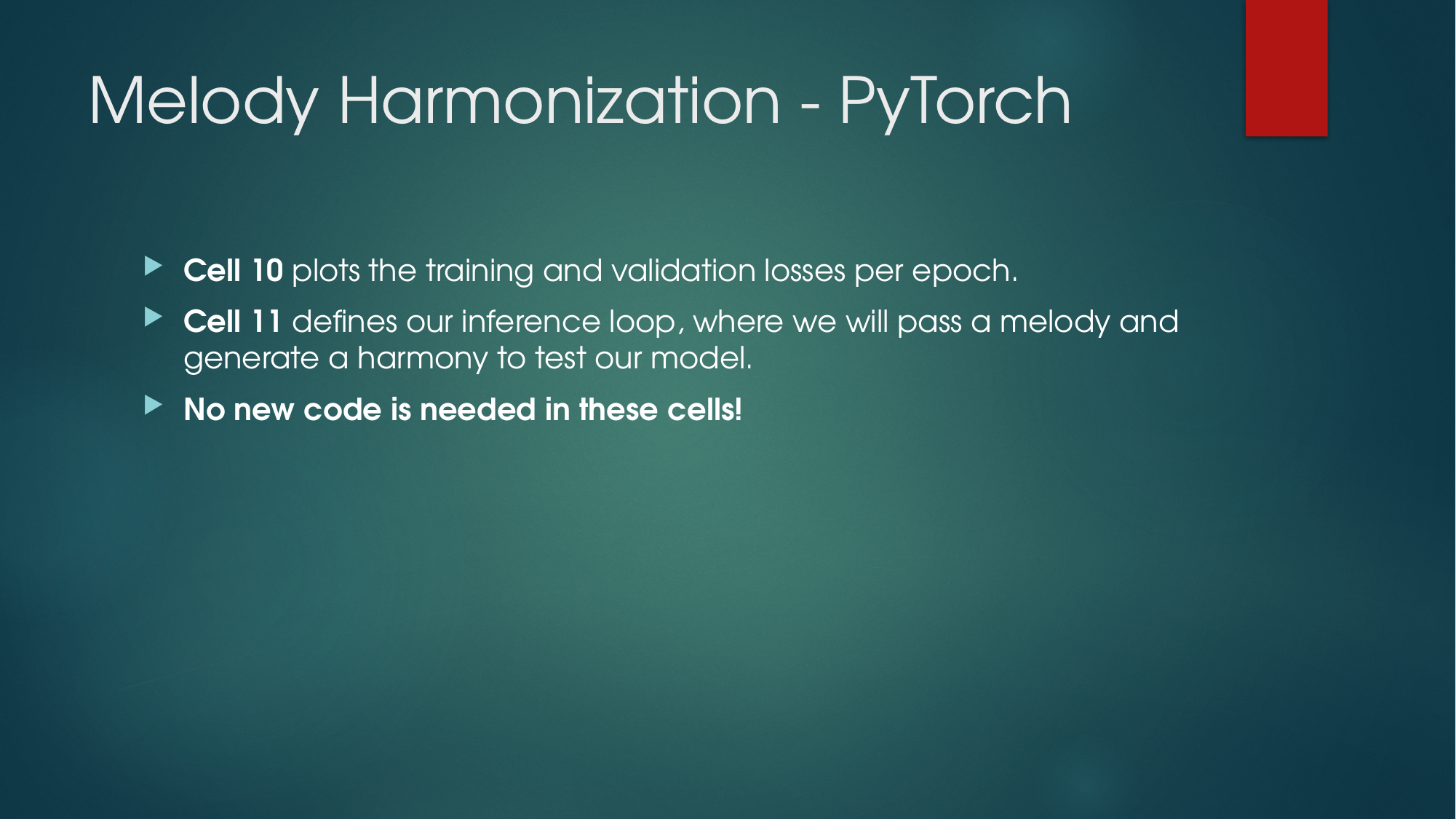

# Melody Harmonization - PyTorch
Cell 10 plots the training and validation losses per epoch.
Cell 11 defines our inference loop, where we will pass a melody and generate a harmony to test our model.
No new code is needed in these cells!